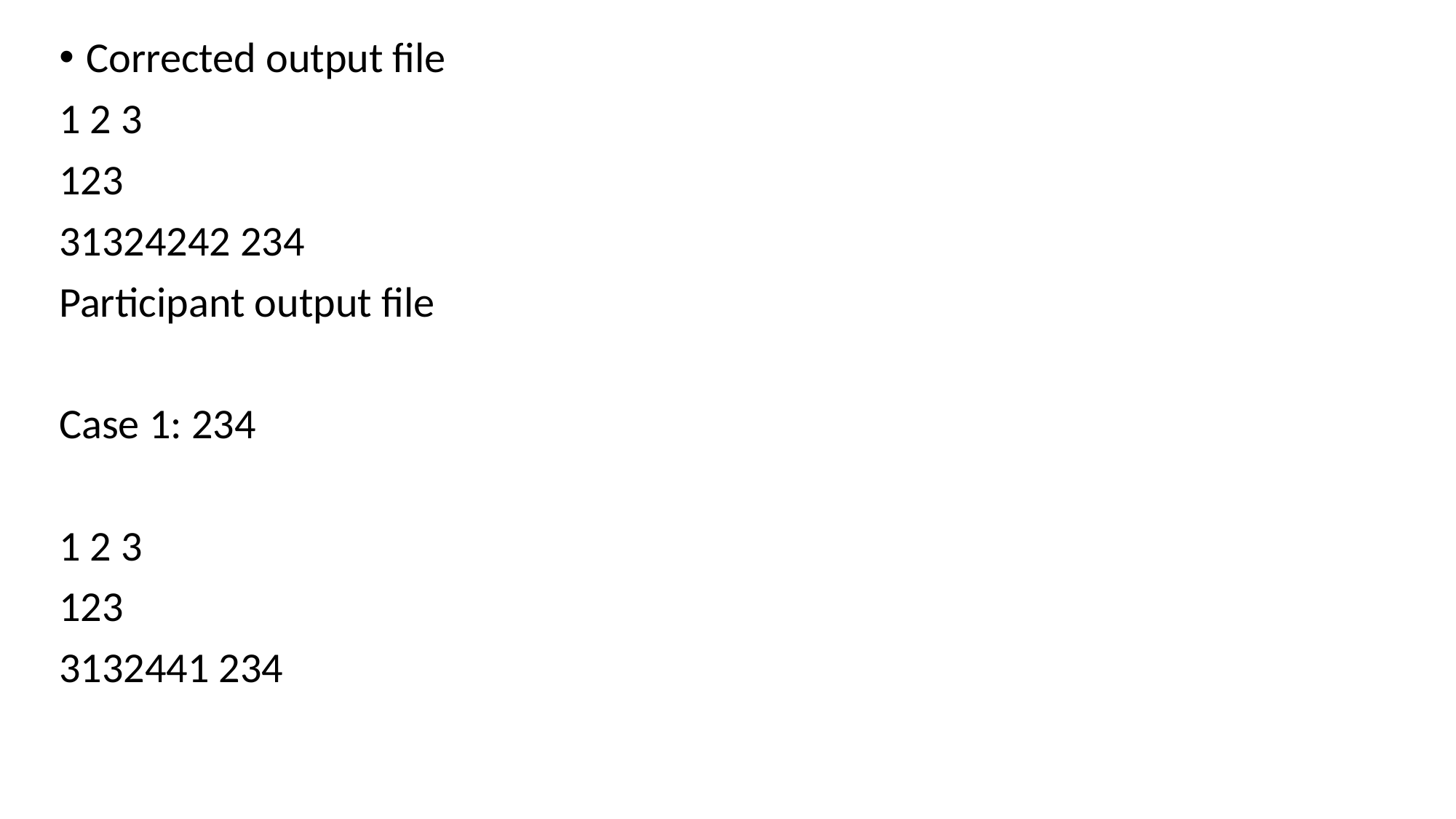

Corrected output file
1 2 3
123
242 234
Participant output file

Case 1: 234

1 2 3
123
3132441 234